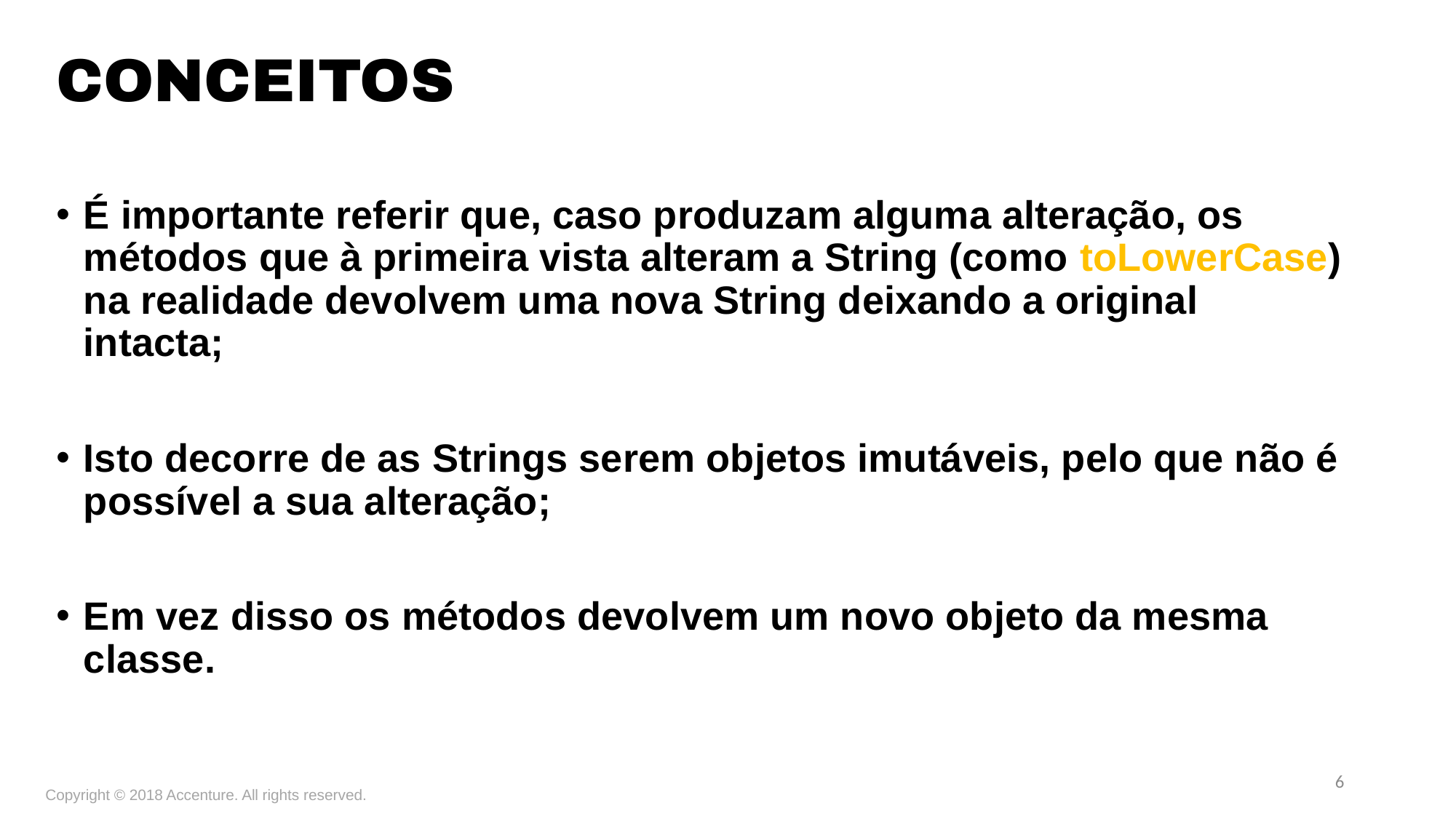

CONCEITOS

É importante referir que, caso produzam alguma alteração, os métodos que à primeira vista alteram a String (como toLowerCase) na realidade devolvem uma nova String deixando a original intacta;

Isto decorre de as Strings serem objetos imutáveis, pelo que não é possível a sua alteração;

Em vez disso os métodos devolvem um novo objeto da mesma classe.

6
Copyright © 2018 Accenture. All rights reserved.